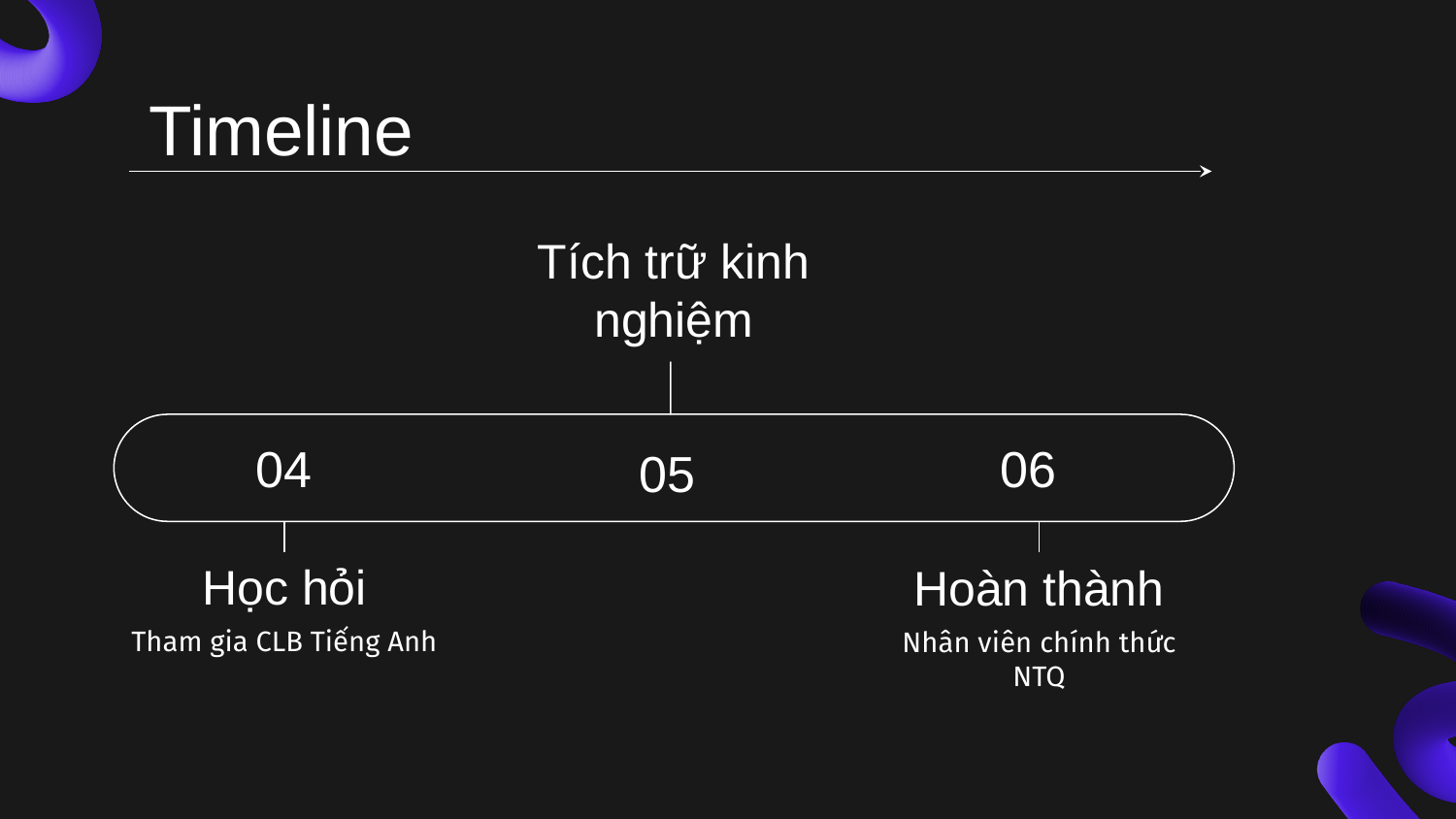

# Timeline
Tích trữ kinh nghiệm

04
06
05
Học hỏi
Hoàn thành
Tham gia CLB Tiếng Anh
Nhân viên chính thức NTQ